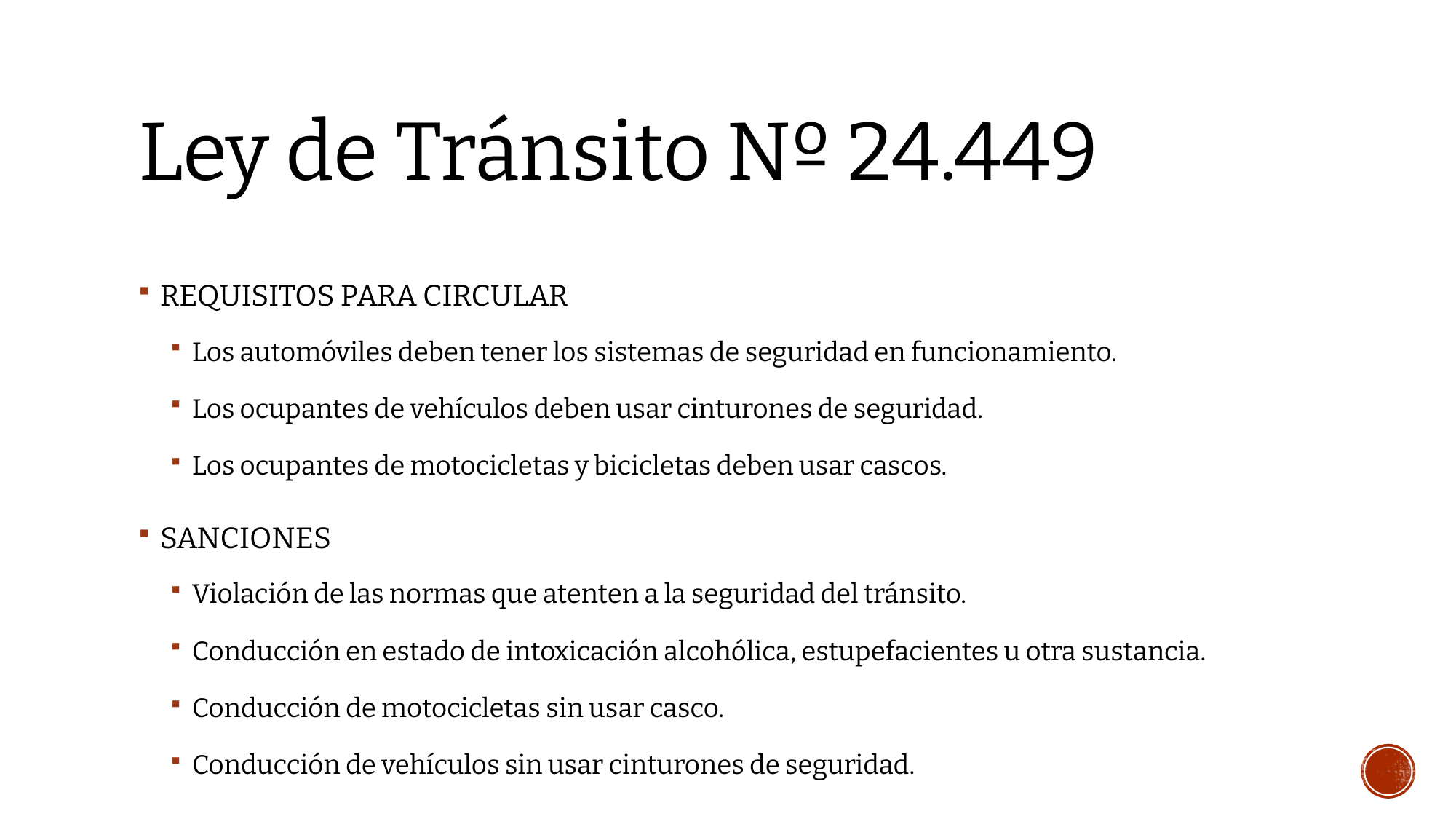

# Ley de Tránsito Nº 24.449
REQUISITOS PARA CIRCULAR
Los automóviles deben tener los sistemas de seguridad en funcionamiento.
Los ocupantes de vehículos deben usar cinturones de seguridad.
Los ocupantes de motocicletas y bicicletas deben usar cascos.
SANCIONES
Violación de las normas que atenten a la seguridad del tránsito.
Conducción en estado de intoxicación alcohólica, estupefacientes u otra sustancia.
Conducción de motocicletas sin usar casco.
Conducción de vehículos sin usar cinturones de seguridad.